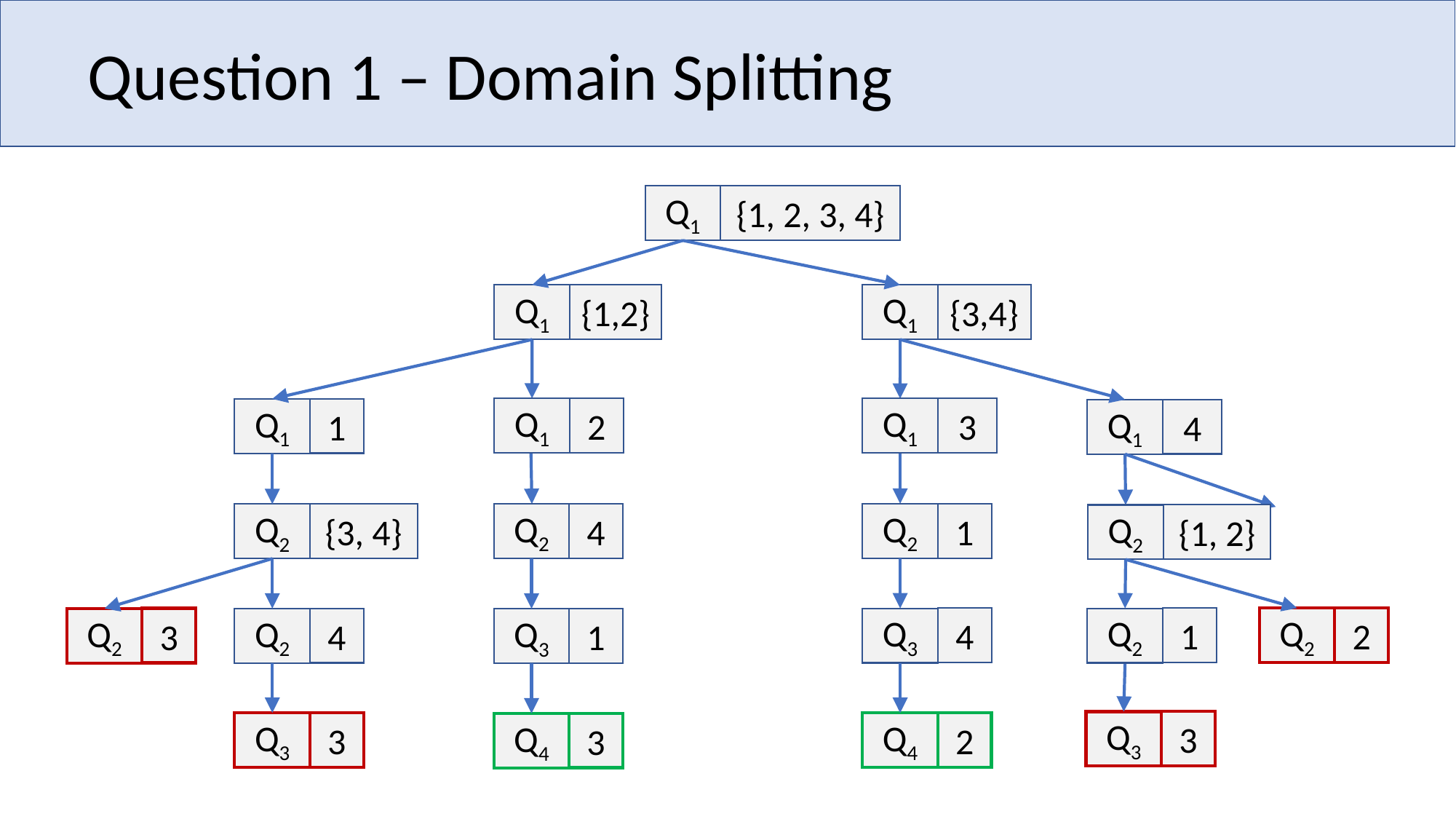

# Question 1 – Domain Splitting

{1, 2, 3, 4}
Q1
{1,2}
Q1
{3,4}
Q1
2
Q1
3
Q1
1
Q1
4
Q1
1
Q2
4
Q2
{3, 4}
Q2
{1, 2}
Q2
2
Q2
4
Q3
1
Q2
3
Q2
4
Q2
1
Q3
3
Q3
3
Q3
2
Q4
3
Q4